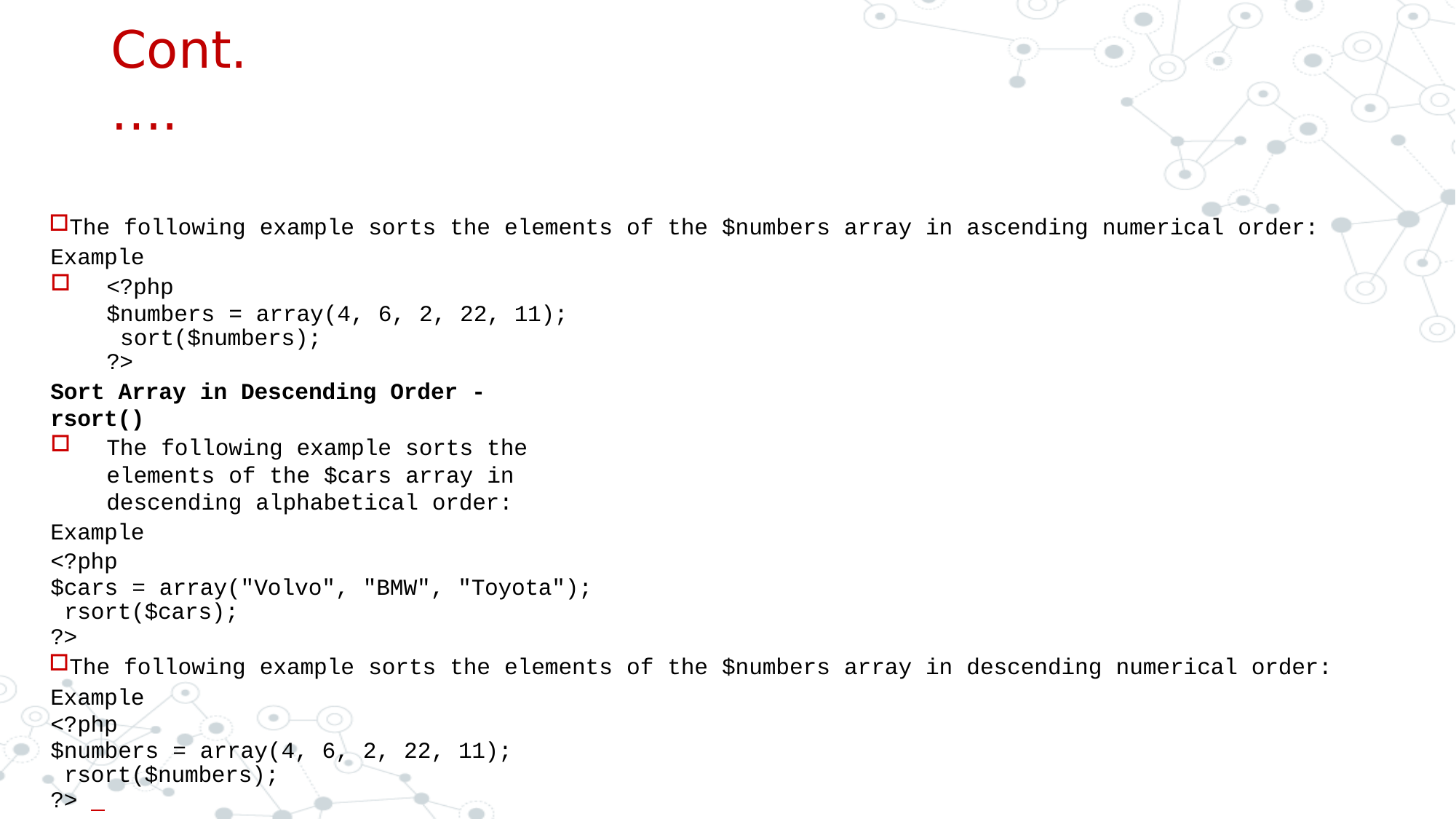

# Cont.….
The following example sorts the elements of the $numbers array in ascending numerical order:  Example
<?php
$numbers = array(4, 6, 2, 22, 11);  sort($numbers);
?>
Sort Array in Descending Order - rsort()
The following example sorts the elements of the $cars array in descending alphabetical order:
Example
<?php
$cars = array("Volvo", "BMW", "Toyota");  rsort($cars);
?>
The following example sorts the elements of the $numbers array in descending numerical order:  Example
<?php
$numbers = array(4, 6, 2, 22, 11);  rsort($numbers);
?>